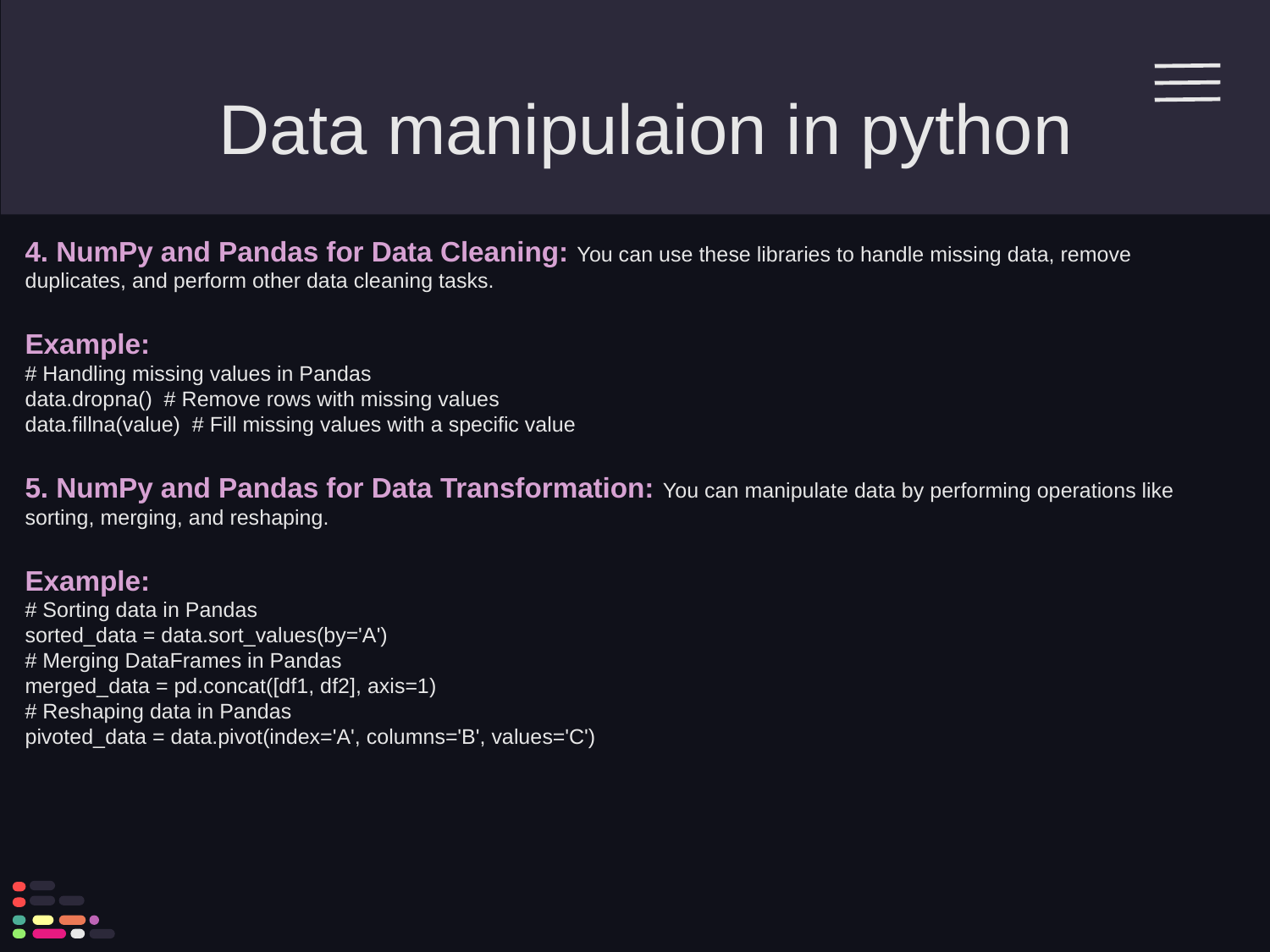

# Data manipulaion in python
4. NumPy and Pandas for Data Cleaning: You can use these libraries to handle missing data, remove duplicates, and perform other data cleaning tasks.

Example:
# Handling missing values in Pandas
data.dropna()  # Remove rows with missing values
data.fillna(value)  # Fill missing values with a specific value

5. NumPy and Pandas for Data Transformation: You can manipulate data by performing operations like sorting, merging, and reshaping.

Example:
# Sorting data in Pandas
sorted_data = data.sort_values(by='A')
# Merging DataFrames in Pandas
merged_data = pd.concat([df1, df2], axis=1)
# Reshaping data in Pandas
pivoted_data = data.pivot(index='A', columns='B', values='C')